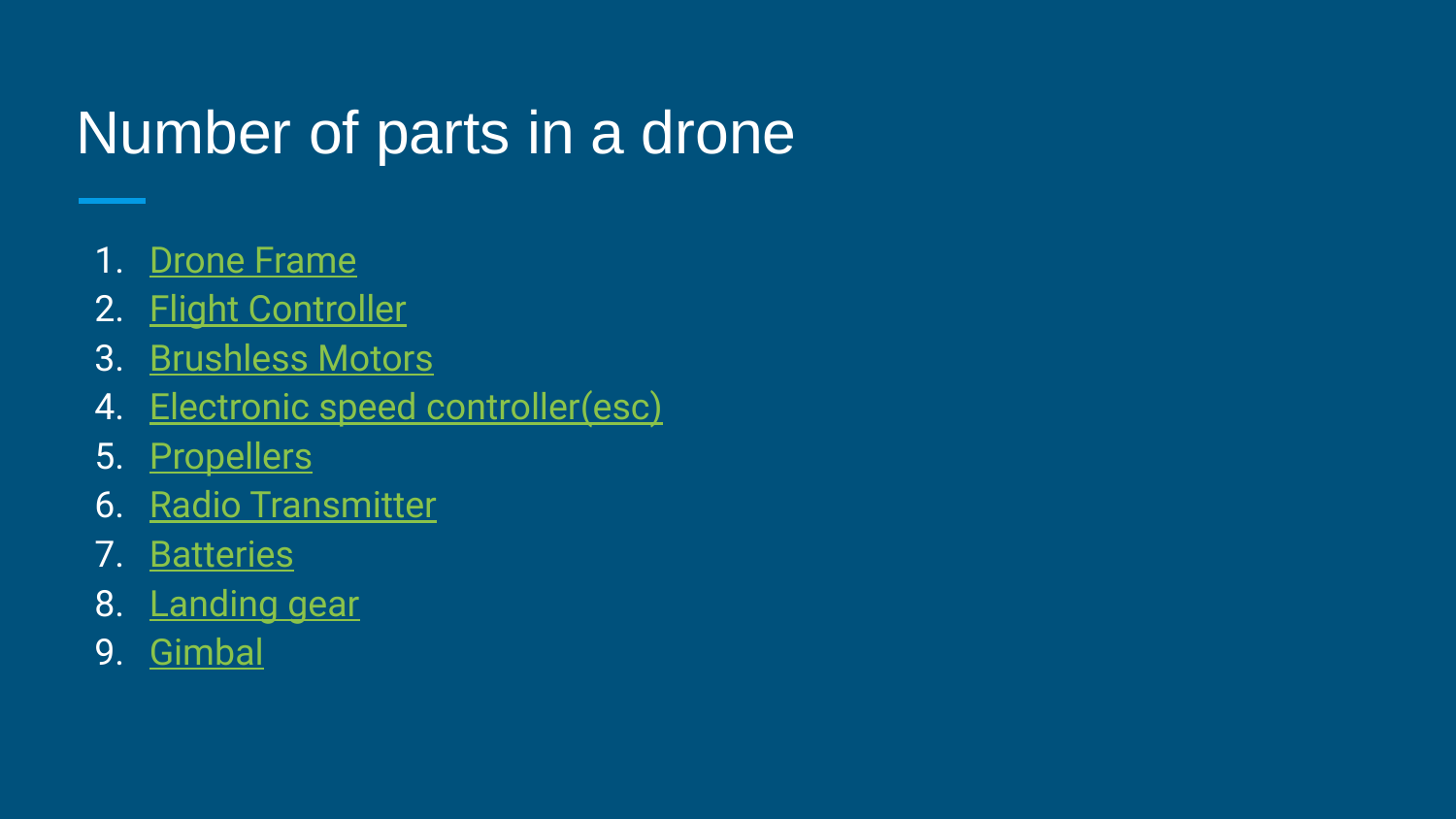

# Number of parts in a drone
Drone Frame
Flight Controller
Brushless Motors
Electronic speed controller(esc)
Propellers
Radio Transmitter
Batteries
Landing gear
Gimbal